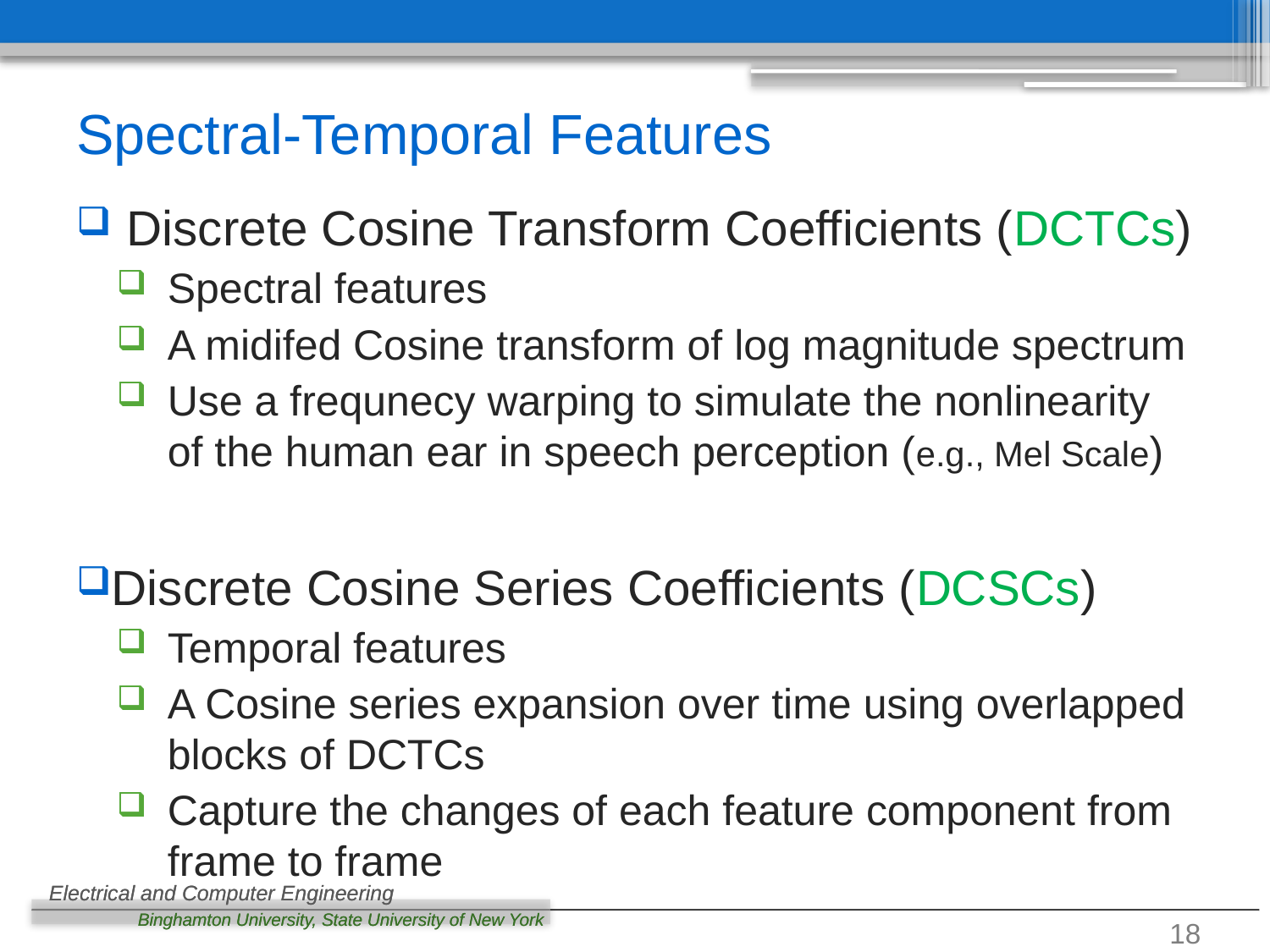

# Spectral-Temporal Features
Discrete Cosine Transform Coefficients (DCTCs)
Spectral features
A midifed Cosine transform of log magnitude spectrum
Use a frequnecy warping to simulate the nonlinearity of the human ear in speech perception (e.g., Mel Scale)

Discrete Cosine Series Coefficients (DCSCs)
Temporal features
A Cosine series expansion over time using overlapped blocks of DCTCs
Capture the changes of each feature component from frame to frame